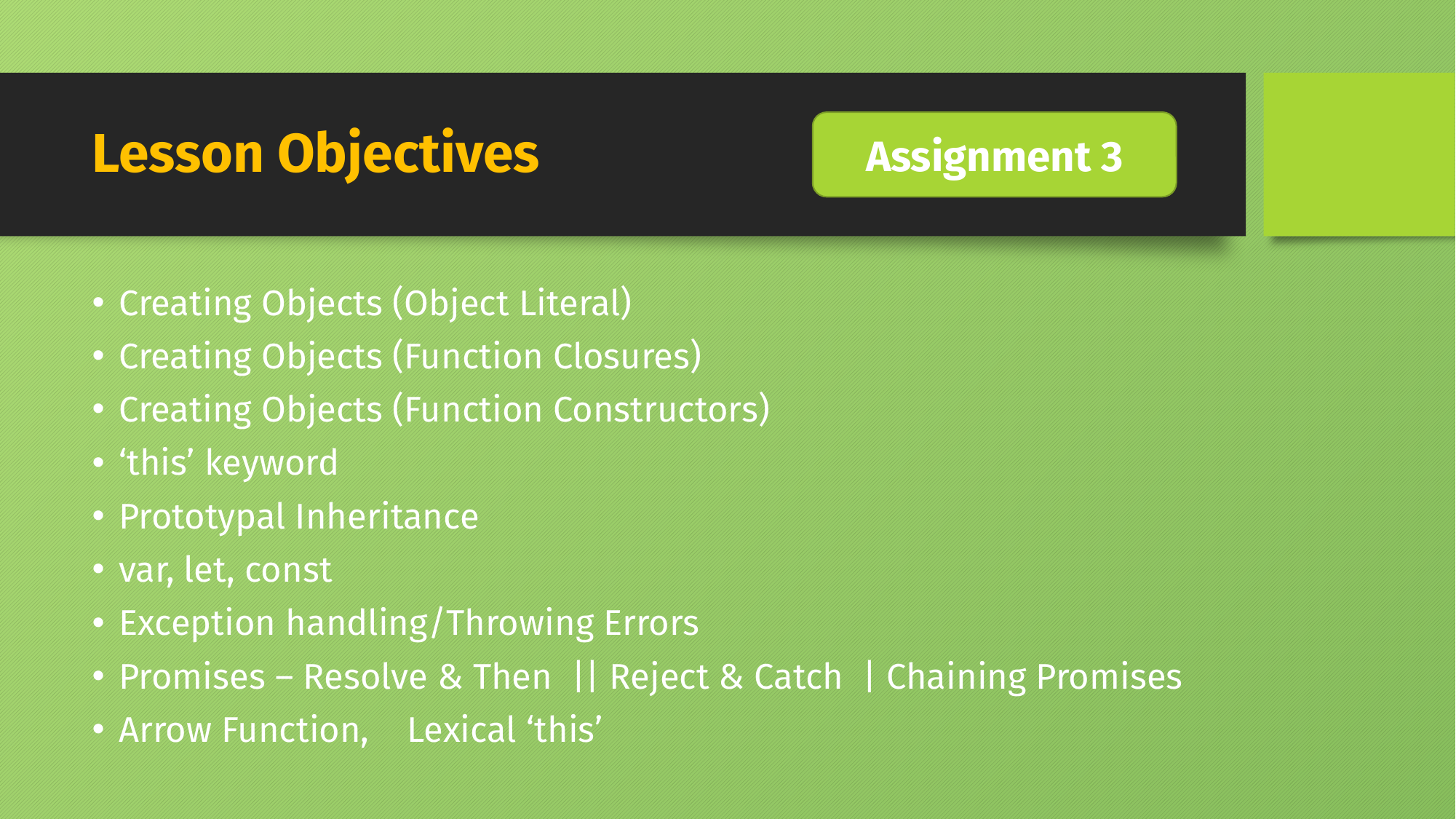

# Lesson Objectives
Assignment 3
Creating Objects (Object Literal)
Creating Objects (Function Closures)
Creating Objects (Function Constructors)
‘this’ keyword
Prototypal Inheritance
var, let, const
Exception handling/Throwing Errors
Promises – Resolve & Then  || Reject & Catch  | Chaining Promises
Arrow Function,    Lexical ‘this’